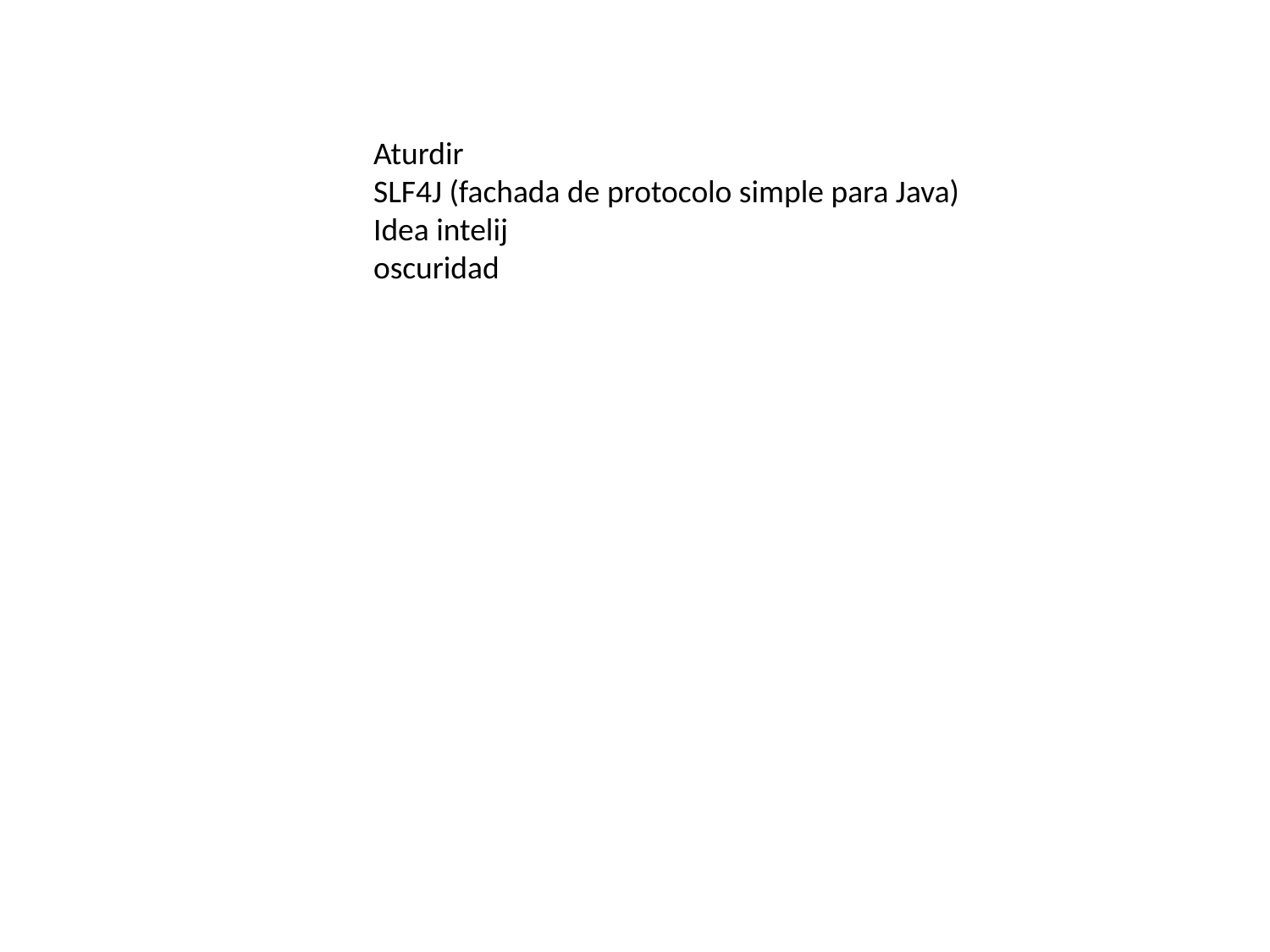

#
Aturdir
SLF4J (fachada de protocolo simple para Java)
Idea intelij
oscuridad